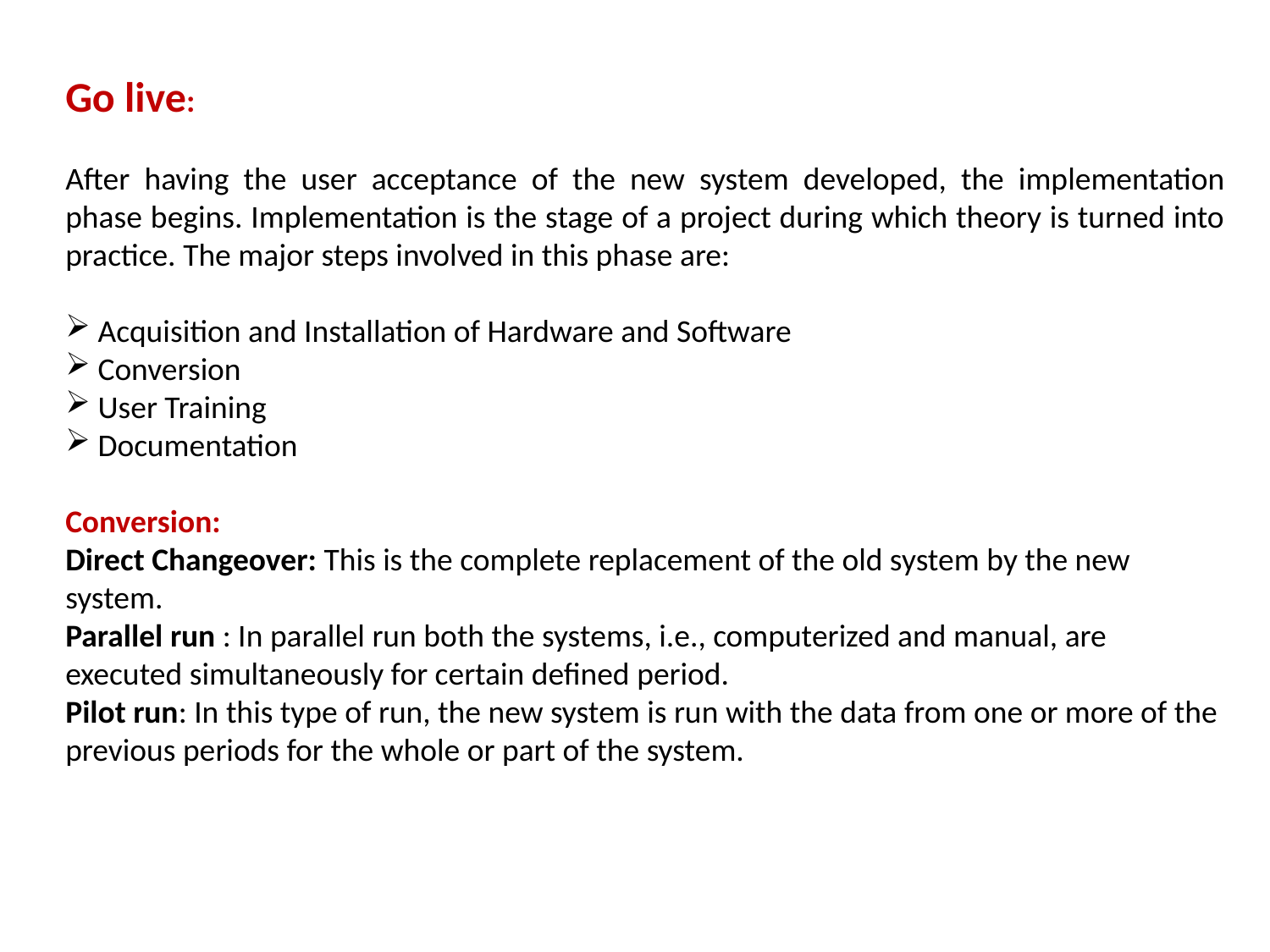

Go live:

After having the user acceptance of the new system developed, the implementation phase begins. Implementation is the stage of a project during which theory is turned into practice. The major steps involved in this phase are:

 Acquisition and Installation of Hardware and Software
 Conversion
 User Training
 Documentation

Conversion:
Direct Changeover: This is the complete replacement of the old system by the new system.
Parallel run : In parallel run both the systems, i.e., computerized and manual, are executed simultaneously for certain defined period.
Pilot run: In this type of run, the new system is run with the data from one or more of the previous periods for the whole or part of the system.